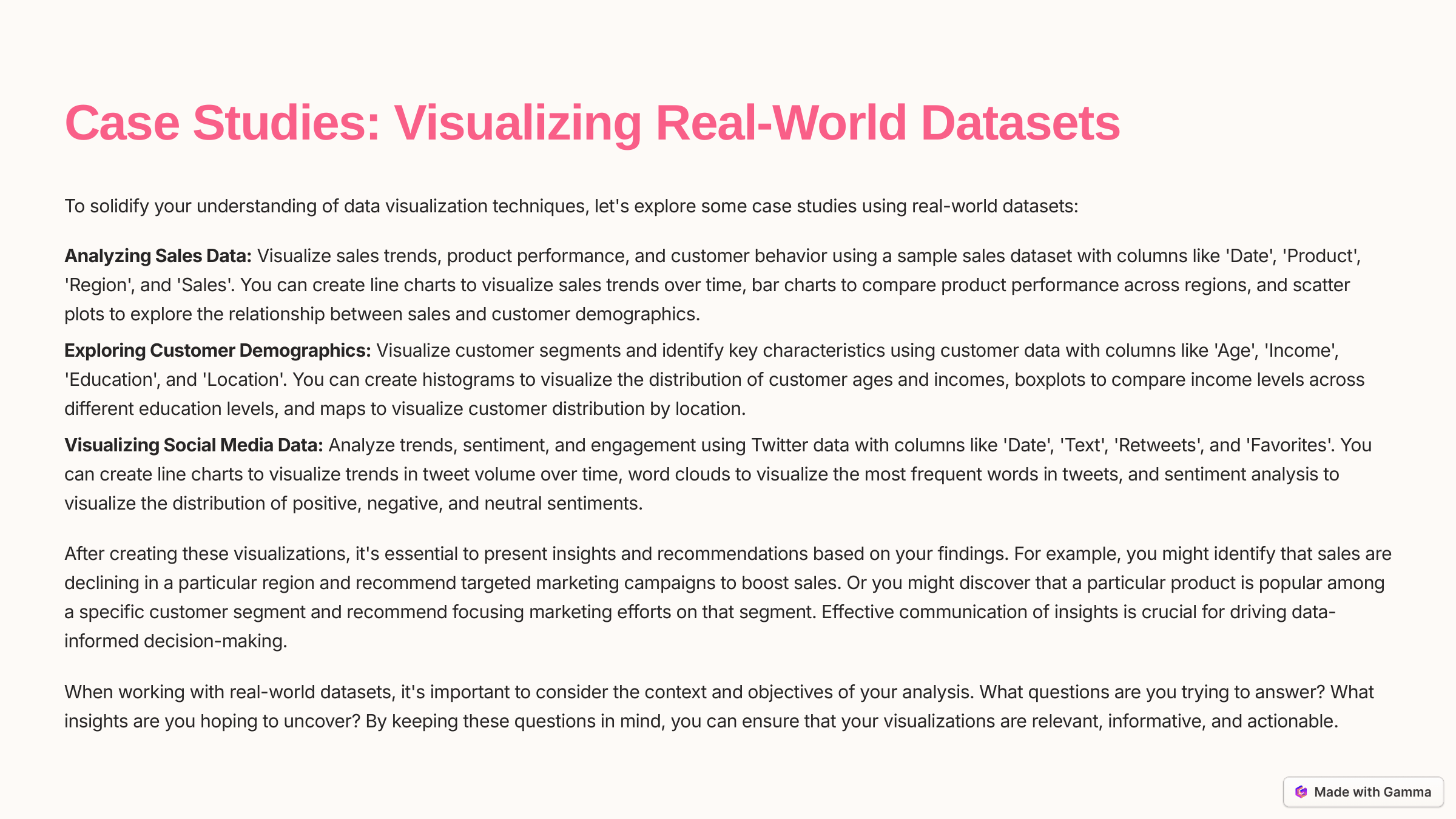

Case Studies: Visualizing Real-World Datasets
To solidify your understanding of data visualization techniques, let's explore some case studies using real-world datasets:
Analyzing Sales Data: Visualize sales trends, product performance, and customer behavior using a sample sales dataset with columns like 'Date', 'Product', 'Region', and 'Sales'. You can create line charts to visualize sales trends over time, bar charts to compare product performance across regions, and scatter plots to explore the relationship between sales and customer demographics.
Exploring Customer Demographics: Visualize customer segments and identify key characteristics using customer data with columns like 'Age', 'Income', 'Education', and 'Location'. You can create histograms to visualize the distribution of customer ages and incomes, boxplots to compare income levels across different education levels, and maps to visualize customer distribution by location.
Visualizing Social Media Data: Analyze trends, sentiment, and engagement using Twitter data with columns like 'Date', 'Text', 'Retweets', and 'Favorites'. You can create line charts to visualize trends in tweet volume over time, word clouds to visualize the most frequent words in tweets, and sentiment analysis to visualize the distribution of positive, negative, and neutral sentiments.
After creating these visualizations, it's essential to present insights and recommendations based on your findings. For example, you might identify that sales are declining in a particular region and recommend targeted marketing campaigns to boost sales. Or you might discover that a particular product is popular among a specific customer segment and recommend focusing marketing efforts on that segment. Effective communication of insights is crucial for driving data-informed decision-making.
When working with real-world datasets, it's important to consider the context and objectives of your analysis. What questions are you trying to answer? What insights are you hoping to uncover? By keeping these questions in mind, you can ensure that your visualizations are relevant, informative, and actionable.